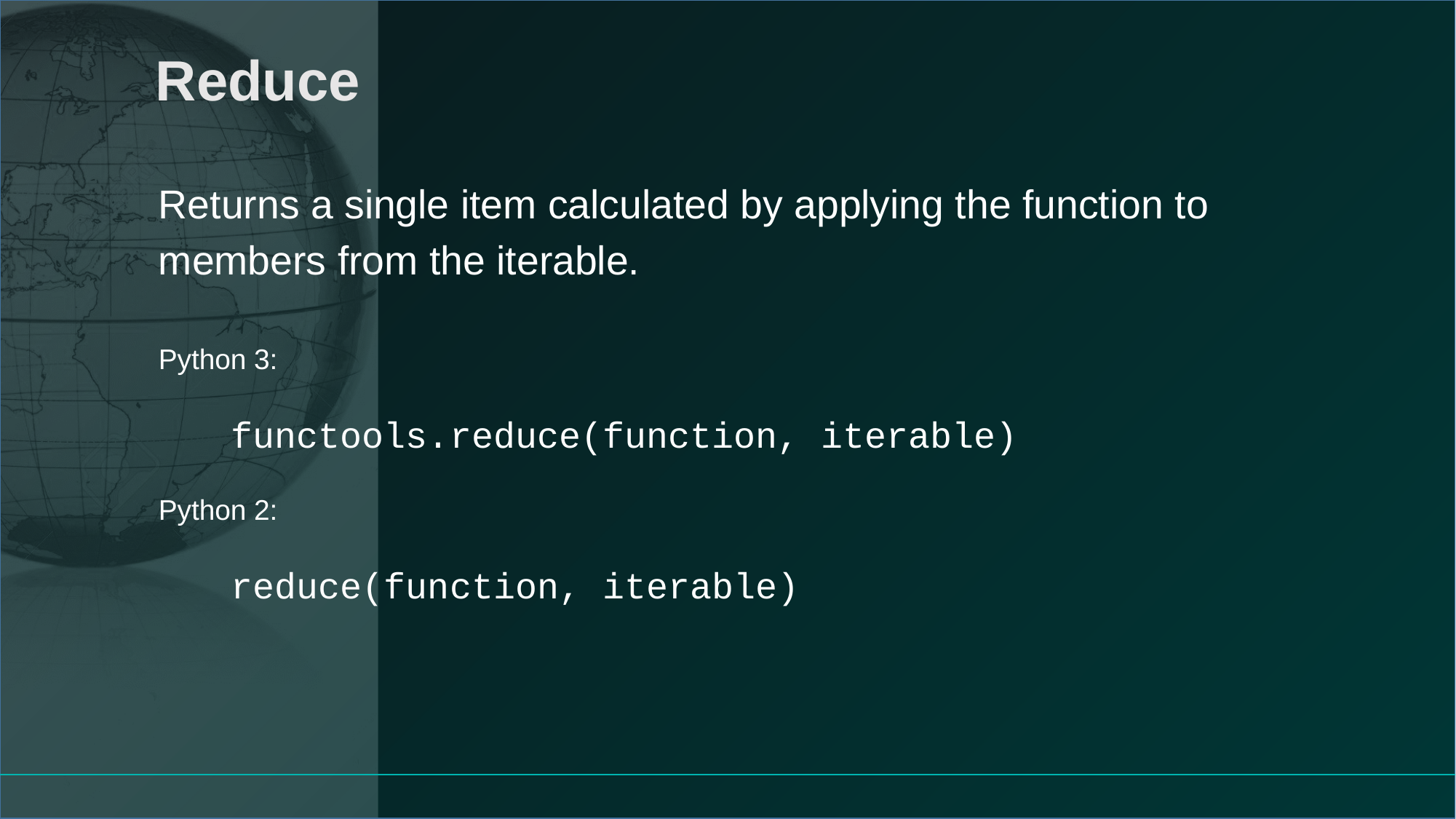

# Reduce
Returns a single item calculated by applying the function to members from the iterable.
Python 3:
functools.reduce(function, iterable)
Python 2:
reduce(function, iterable)